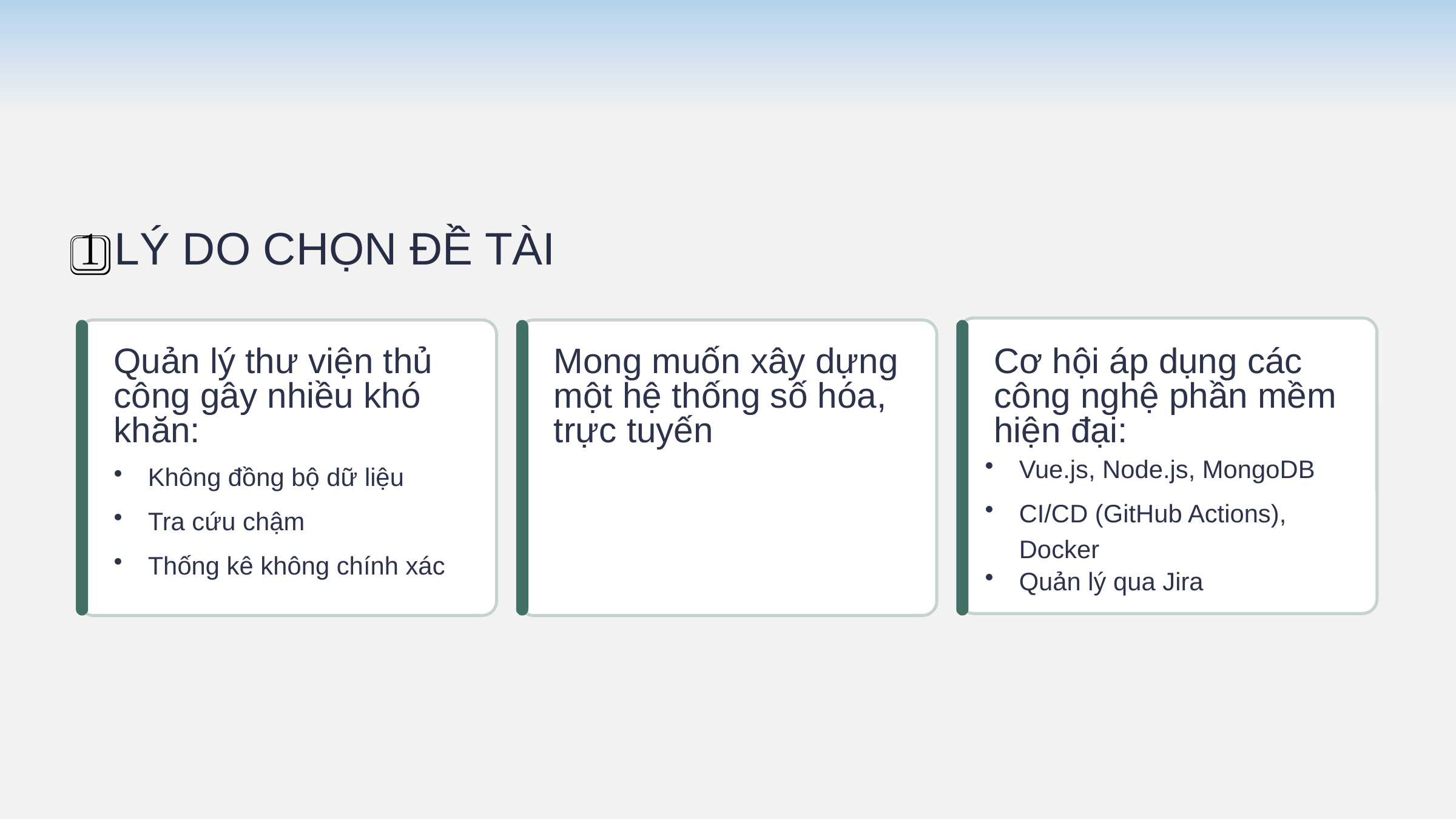

1️⃣ LÝ DO CHỌN ĐỀ TÀI

Quản lý thư viện thủ công gây nhiều khó khăn:
Mong muốn xây dựng một hệ thống số hóa, trực tuyến
Cơ hội áp dụng các công nghệ phần mềm hiện đại:
Vue.js, Node.js, MongoDB
Không đồng bộ dữ liệu
CI/CD (GitHub Actions), Docker
Tra cứu chậm
Thống kê không chính xác
Quản lý qua Jira